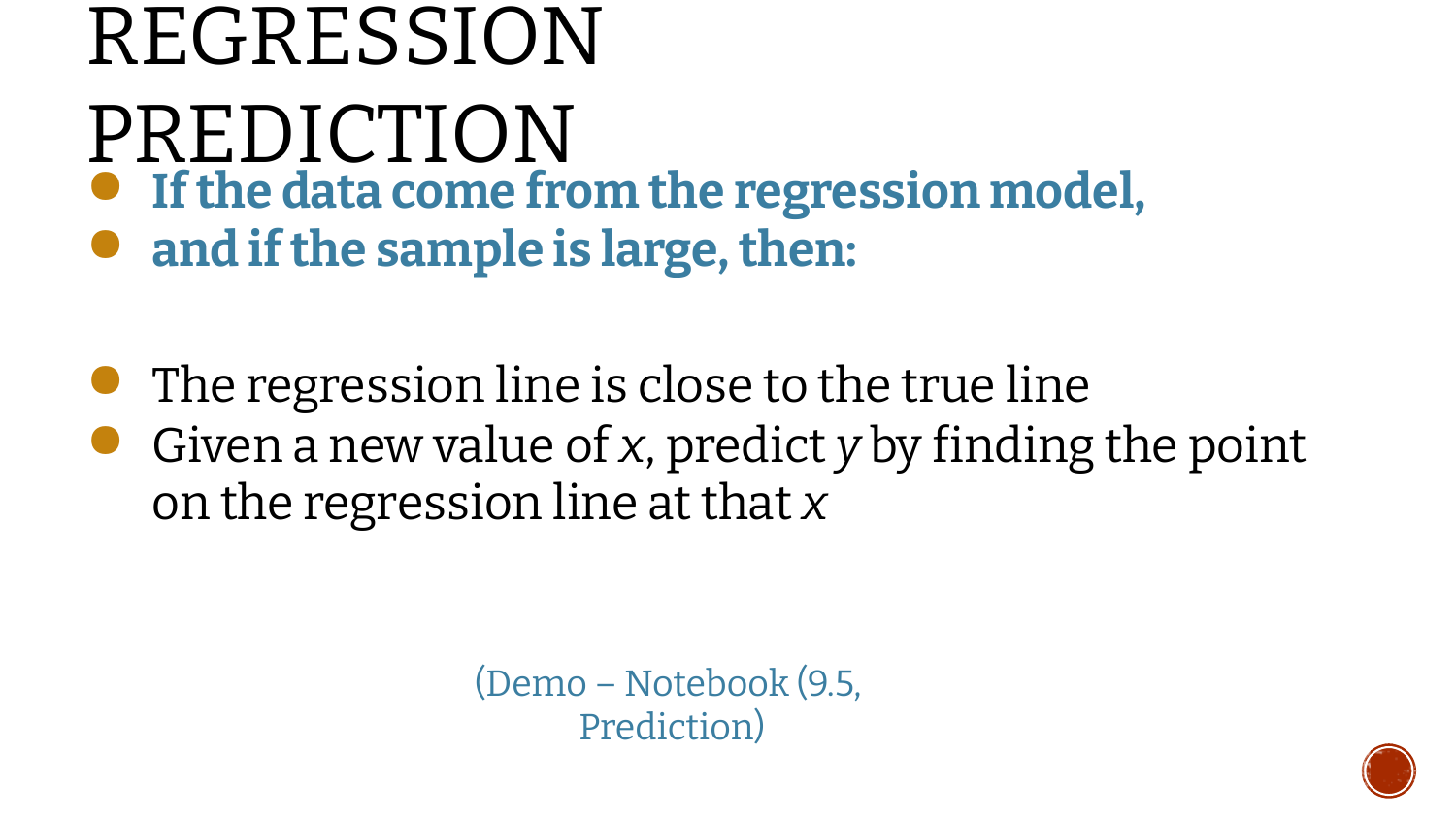

# Regression Prediction
If the data come from the regression model,
and if the sample is large, then:

The regression line is close to the true line
Given a new value of x, predict y by finding the point  on the regression line at that x

(Demo – Notebook (9.5,
Prediction)